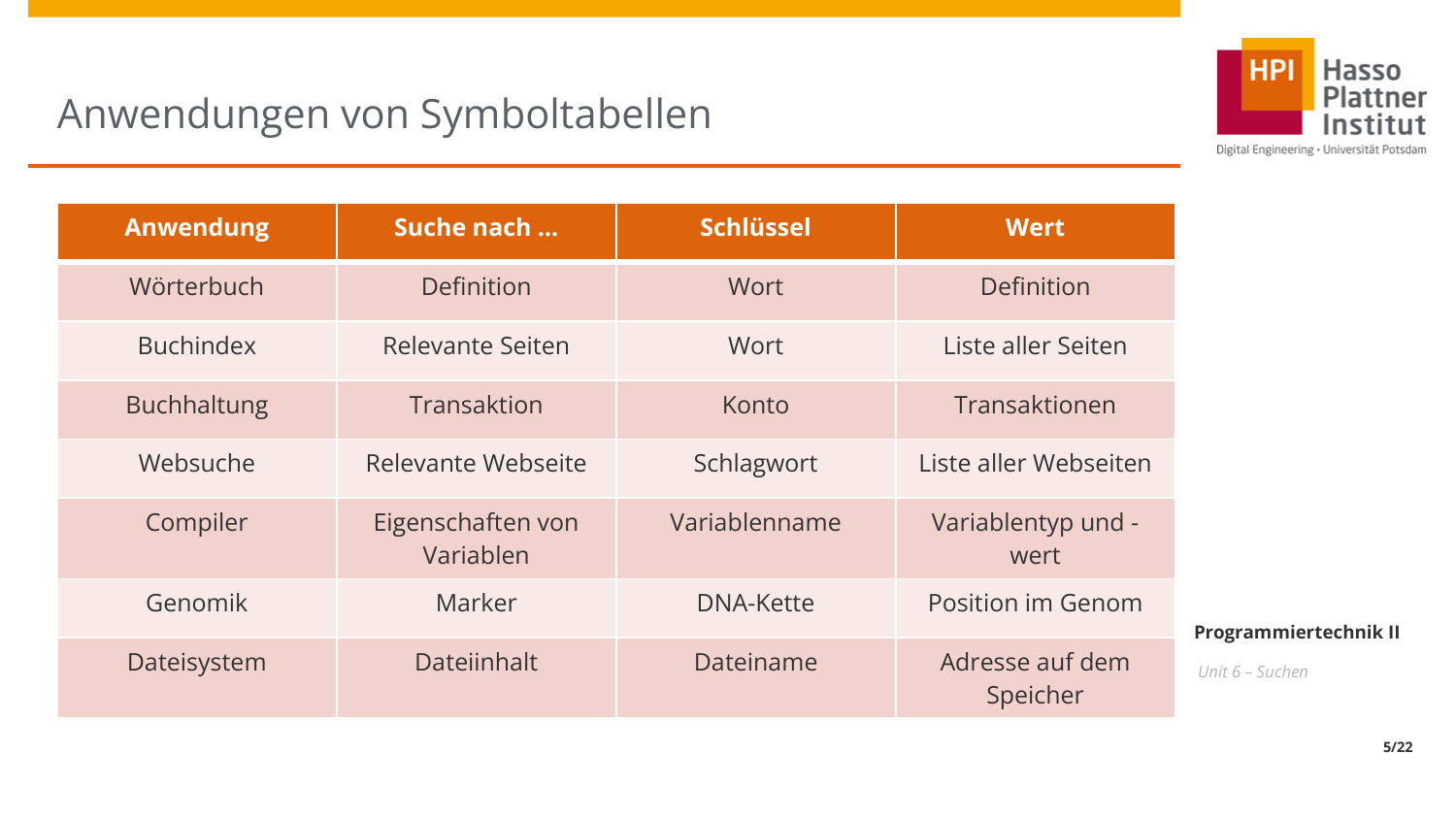

# Anwendungen von Symboltabellen
| Anwendung | Suche nach … | Schlüssel | Wert |
| --- | --- | --- | --- |
| Anwendung | Suche nach … | Schlüssel | Wert |
| --- | --- | --- | --- |
| Wörterbuch | Definition | Wort | Definition |
| Anwendung | Suche nach … | Schlüssel | Wert |
| --- | --- | --- | --- |
| Wörterbuch | Definition | Wort | Definition |
| Buchindex | Relevante Seiten | Wort | Liste aller Seiten |
| Anwendung | Suche nach … | Schlüssel | Wert |
| --- | --- | --- | --- |
| Wörterbuch | Definition | Wort | Definition |
| Buchindex | Relevante Seiten | Wort | Liste aller Seiten |
| Buchhaltung | Transaktion | Konto | Transaktionen |
| Anwendung | Suche nach … | Schlüssel | Wert |
| --- | --- | --- | --- |
| Wörterbuch | Definition | Wort | Definition |
| Buchindex | Relevante Seiten | Wort | Liste aller Seiten |
| Buchhaltung | Transaktion | Konto | Transaktionen |
| Websuche | Relevante Webseite | Schlagwort | Liste aller Webseiten |
| Anwendung | Suche nach … | Schlüssel | Wert |
| --- | --- | --- | --- |
| Wörterbuch | Definition | Wort | Definition |
| Buchindex | Relevante Seiten | Wort | Liste aller Seiten |
| Buchhaltung | Transaktion | Konto | Transaktionen |
| Websuche | Relevante Webseite | Schlagwort | Liste aller Webseiten |
| Compiler | Eigenschaften von Variablen | Variablenname | Variablentyp und -wert |
| Anwendung | Suche nach … | Schlüssel | Wert |
| --- | --- | --- | --- |
| Wörterbuch | Definition | Wort | Definition |
| Buchindex | Relevante Seiten | Wort | Liste aller Seiten |
| Buchhaltung | Transaktion | Konto | Transaktionen |
| Websuche | Relevante Webseite | Schlagwort | Liste aller Webseiten |
| Compiler | Eigenschaften von Variablen | Variablenname | Variablentyp und -wert |
| Genomik | Marker | DNA-Kette | Position im Genom |
| Anwendung | Suche nach … | Schlüssel | Wert |
| --- | --- | --- | --- |
| Wörterbuch | Definition | Wort | Definition |
| Buchindex | Relevante Seiten | Wort | Liste aller Seiten |
| Buchhaltung | Transaktion | Konto | Transaktionen |
| Websuche | Relevante Webseite | Schlagwort | Liste aller Webseiten |
| Compiler | Eigenschaften von Variablen | Variablenname | Variablentyp und -wert |
| Genomik | Marker | DNA-Kette | Position im Genom |
| Dateisystem | Dateiinhalt | Dateiname | Adresse auf dem Speicher |